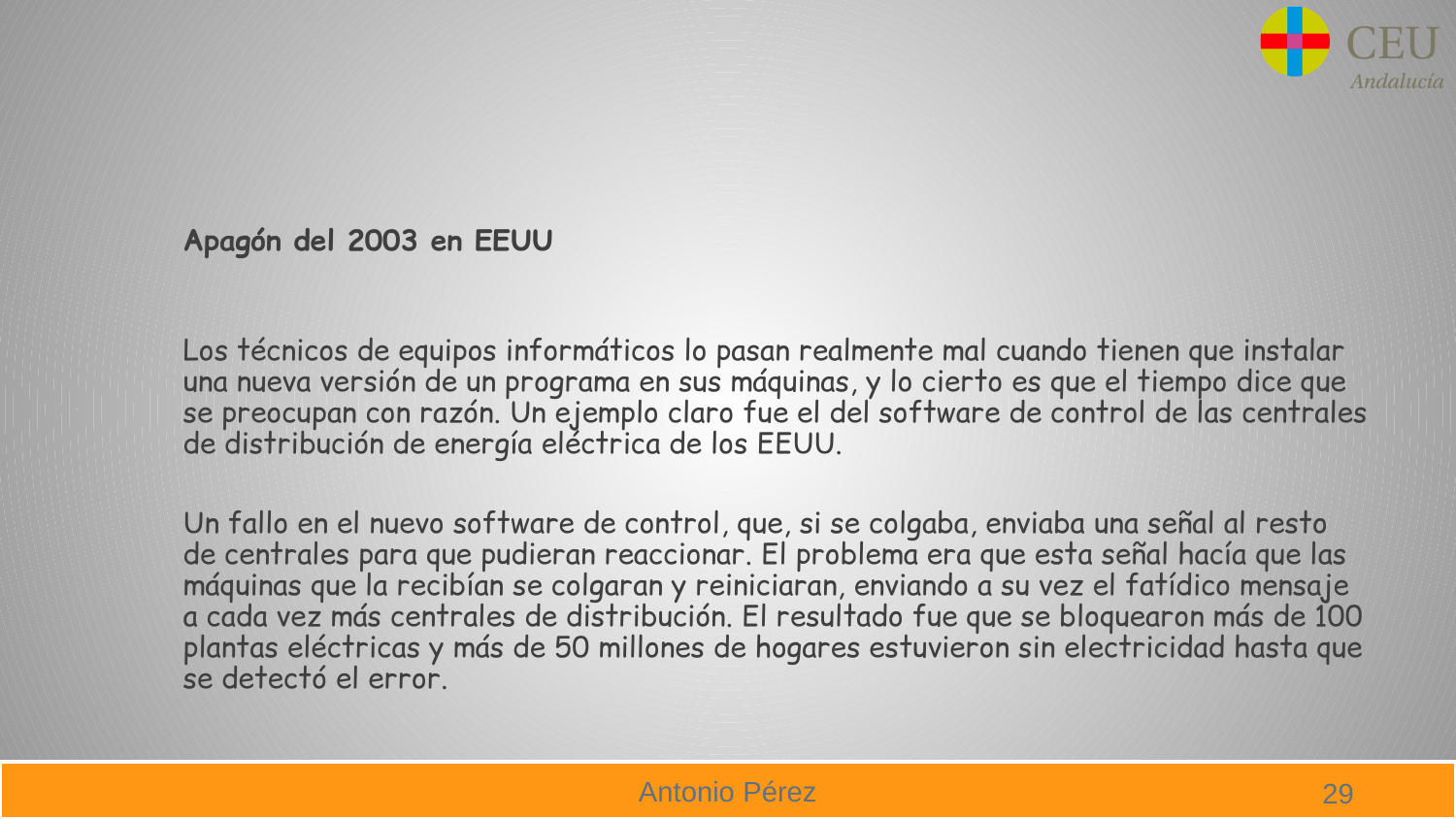

#
Apagón del 2003 en EEUU
Los técnicos de equipos informáticos lo pasan realmente mal cuando tienen que instalar una nueva versión de un programa en sus máquinas, y lo cierto es que el tiempo dice que se preocupan con razón. Un ejemplo claro fue el del software de control de las centrales de distribución de energía eléctrica de los EEUU.
Un fallo en el nuevo software de control, que, si se colgaba, enviaba una señal al resto de centrales para que pudieran reaccionar. El problema era que esta señal hacía que las máquinas que la recibían se colgaran y reiniciaran, enviando a su vez el fatídico mensaje a cada vez más centrales de distribución. El resultado fue que se bloquearon más de 100 plantas eléctricas y más de 50 millones de hogares estuvieron sin electricidad hasta que se detectó el error.